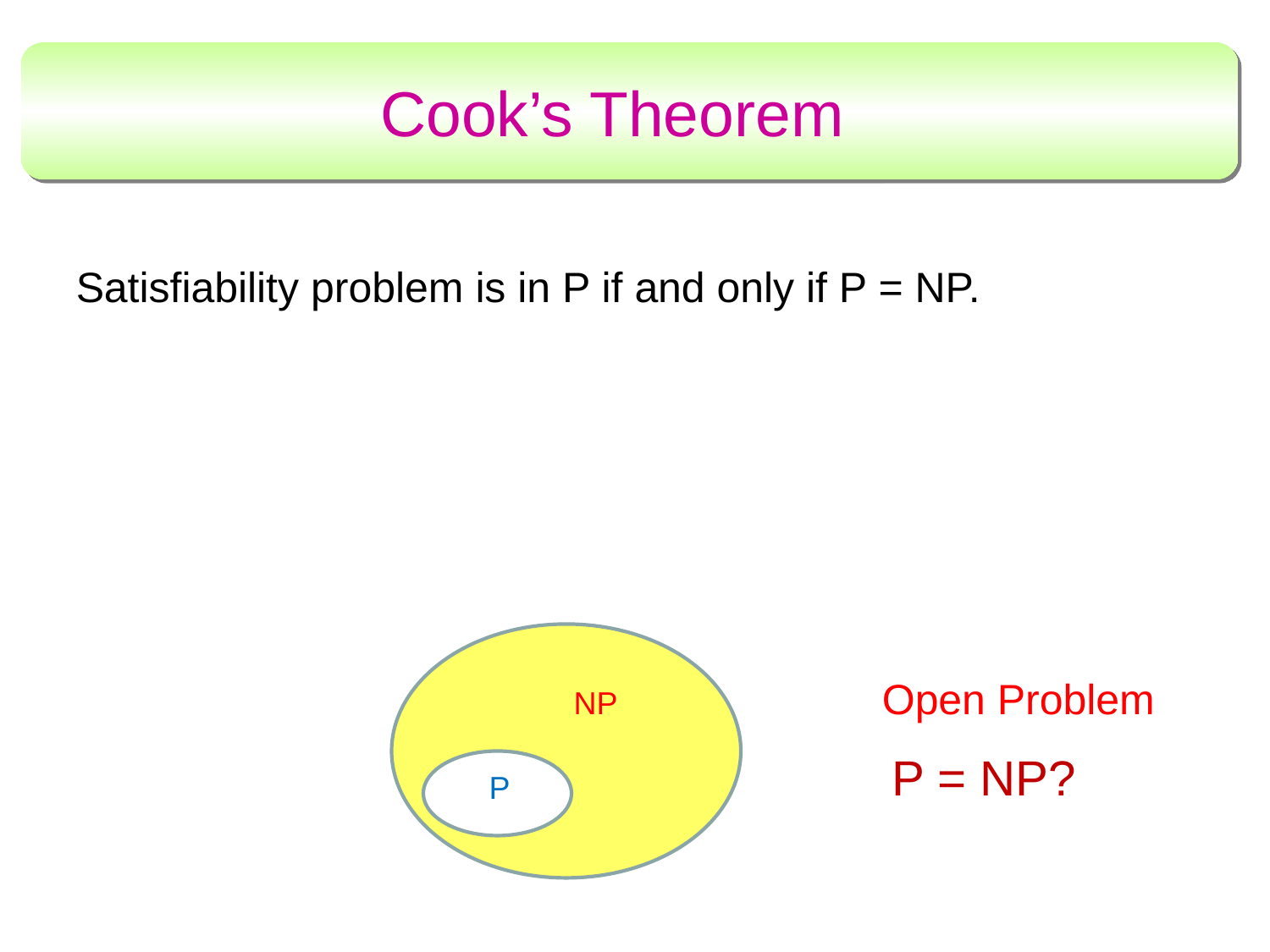

# Cook’s Theorem
Satisfiability problem is in P if and only if P = NP.

Open Problem
NP
P = NP?

P